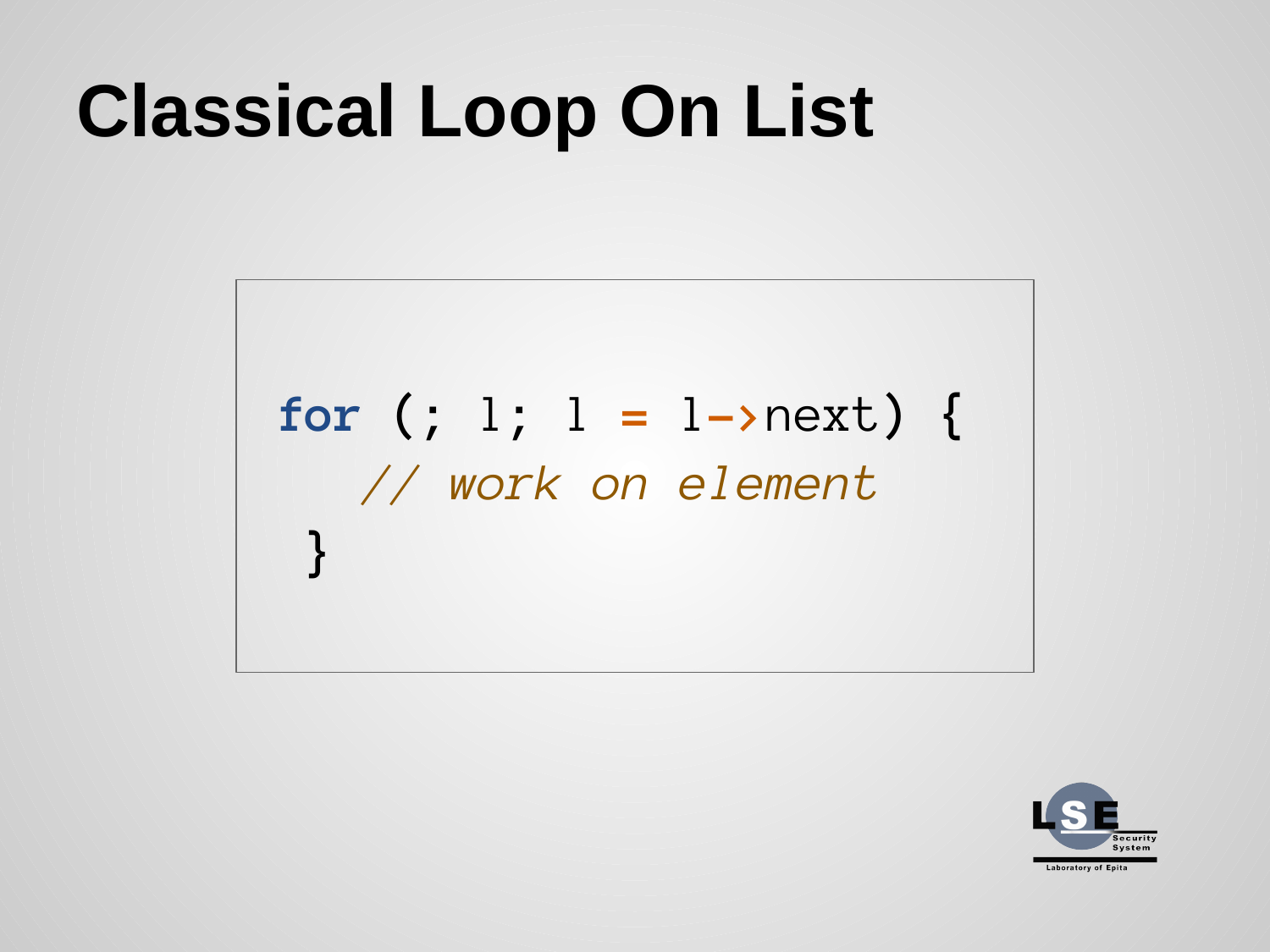

# Classical Loop On List
 for (; l; l = l->next) {
    // work on element
  }